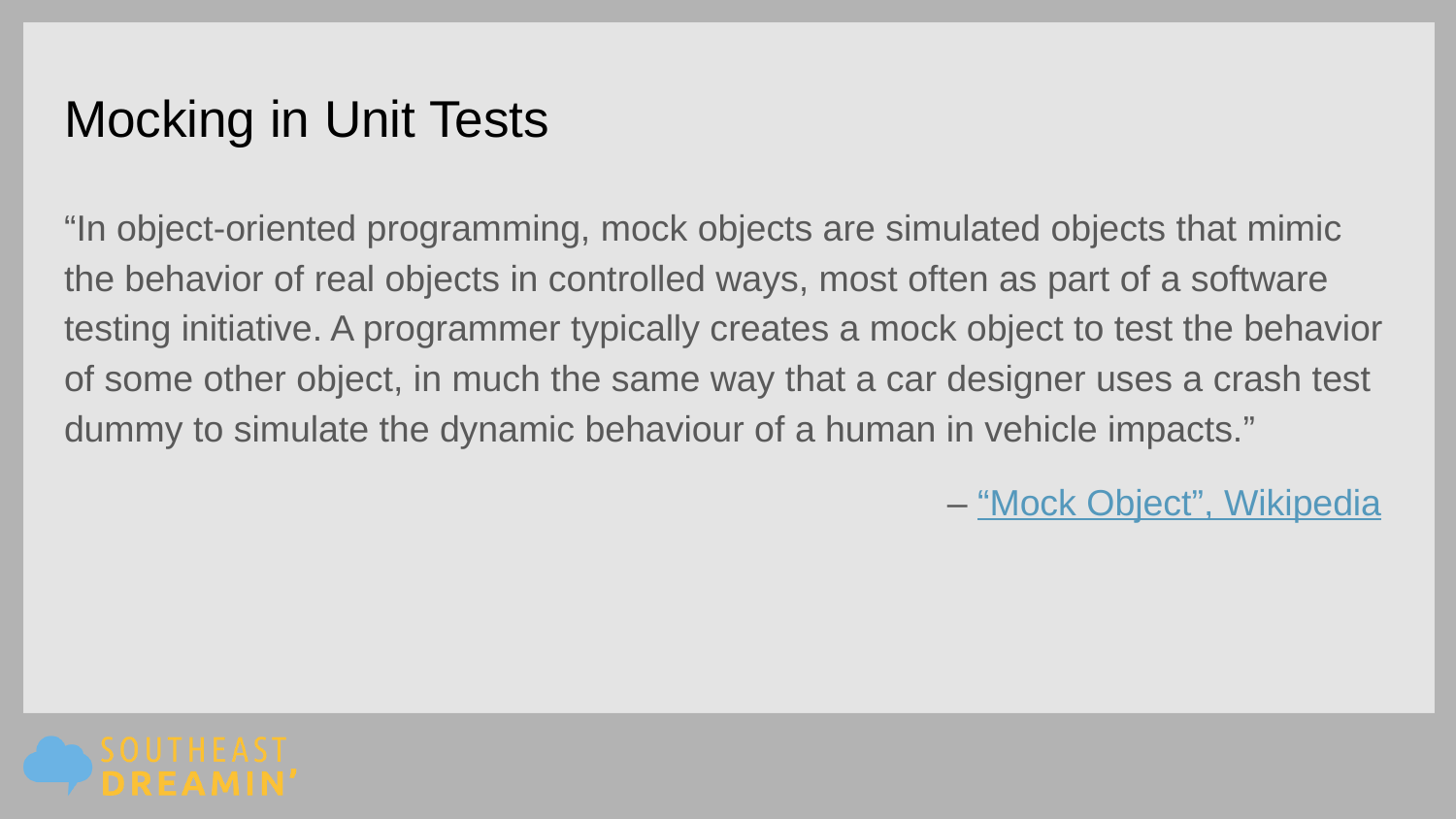

Mocking in Unit Tests
“In object-oriented programming, mock objects are simulated objects that mimic the behavior of real objects in controlled ways, most often as part of a software testing initiative. A programmer typically creates a mock object to test the behavior of some other object, in much the same way that a car designer uses a crash test dummy to simulate the dynamic behaviour of a human in vehicle impacts.”
– “Mock Object”, Wikipedia